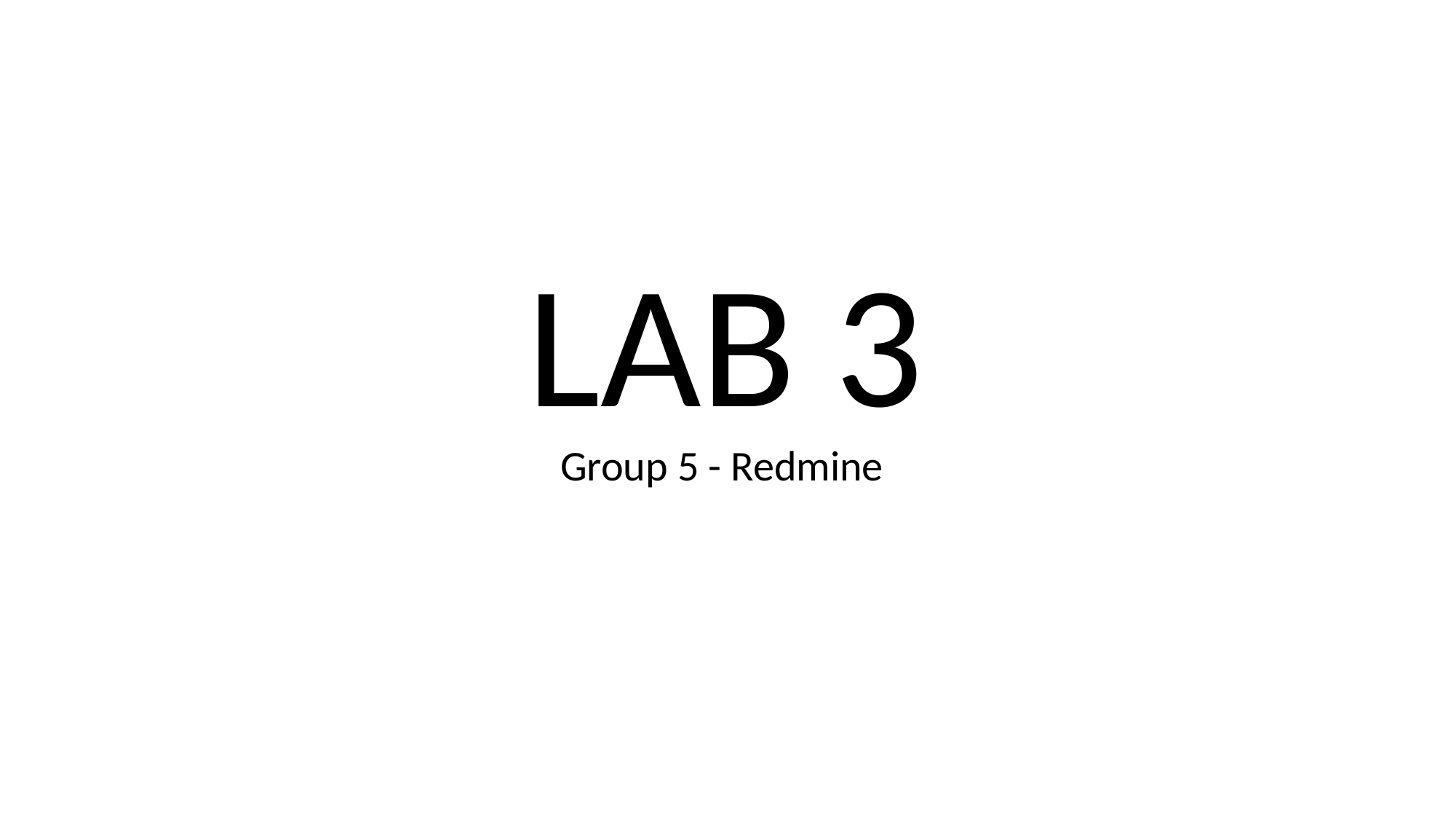

LAB 3
# Group 5 - Redmine